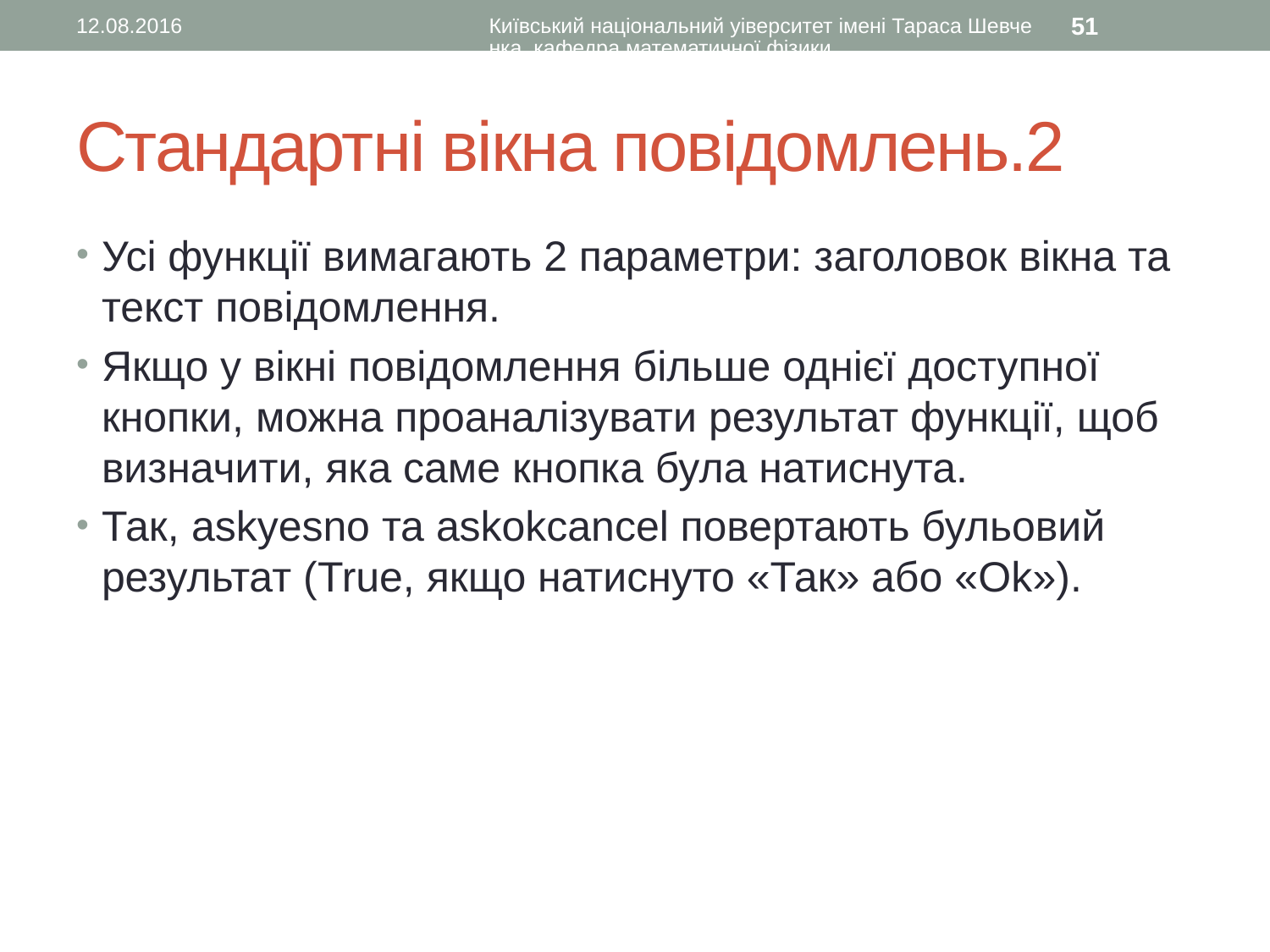

12.08.2016
Київський національний уіверситет імені Тараса Шевченка, кафедра математичної фізики
51
# Стандартні вікна повідомлень.2
Усі функції вимагають 2 параметри: заголовок вікна та текст повідомлення.
Якщо у вікні повідомлення більше однієї доступної кнопки, можна проаналізувати результат функції, щоб визначити, яка саме кнопка була натиснута.
Так, askyesno та askokcancel повертають бульовий результат (True, якщо натиснуто «Так» або «Ok»).